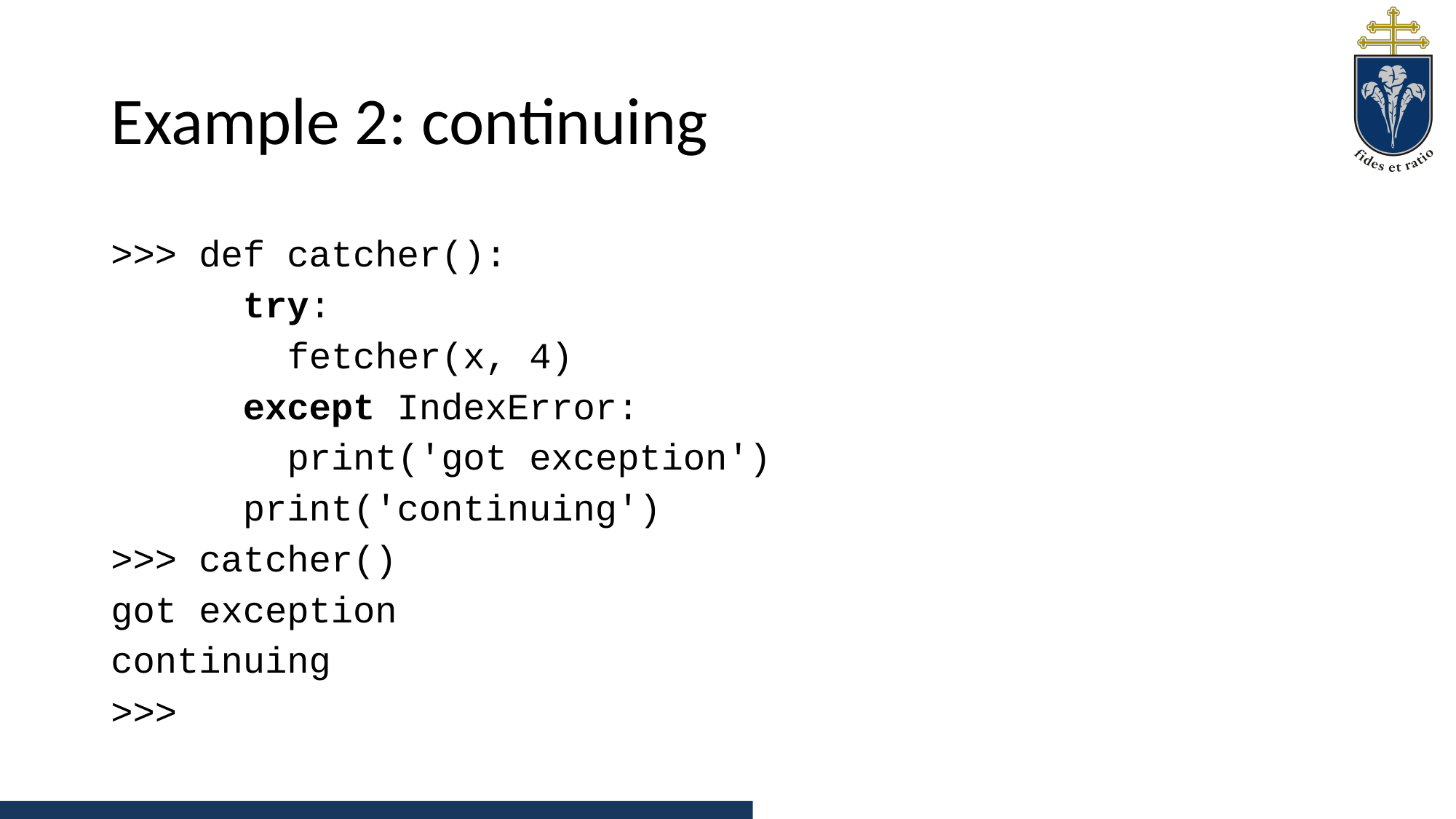

# Example 2: continuing
>>> def catcher():
      try:
        fetcher(x, 4)
      except IndexError:
        print('got exception')
      print('continuing')
>>> catcher()
got exception
continuing
>>>